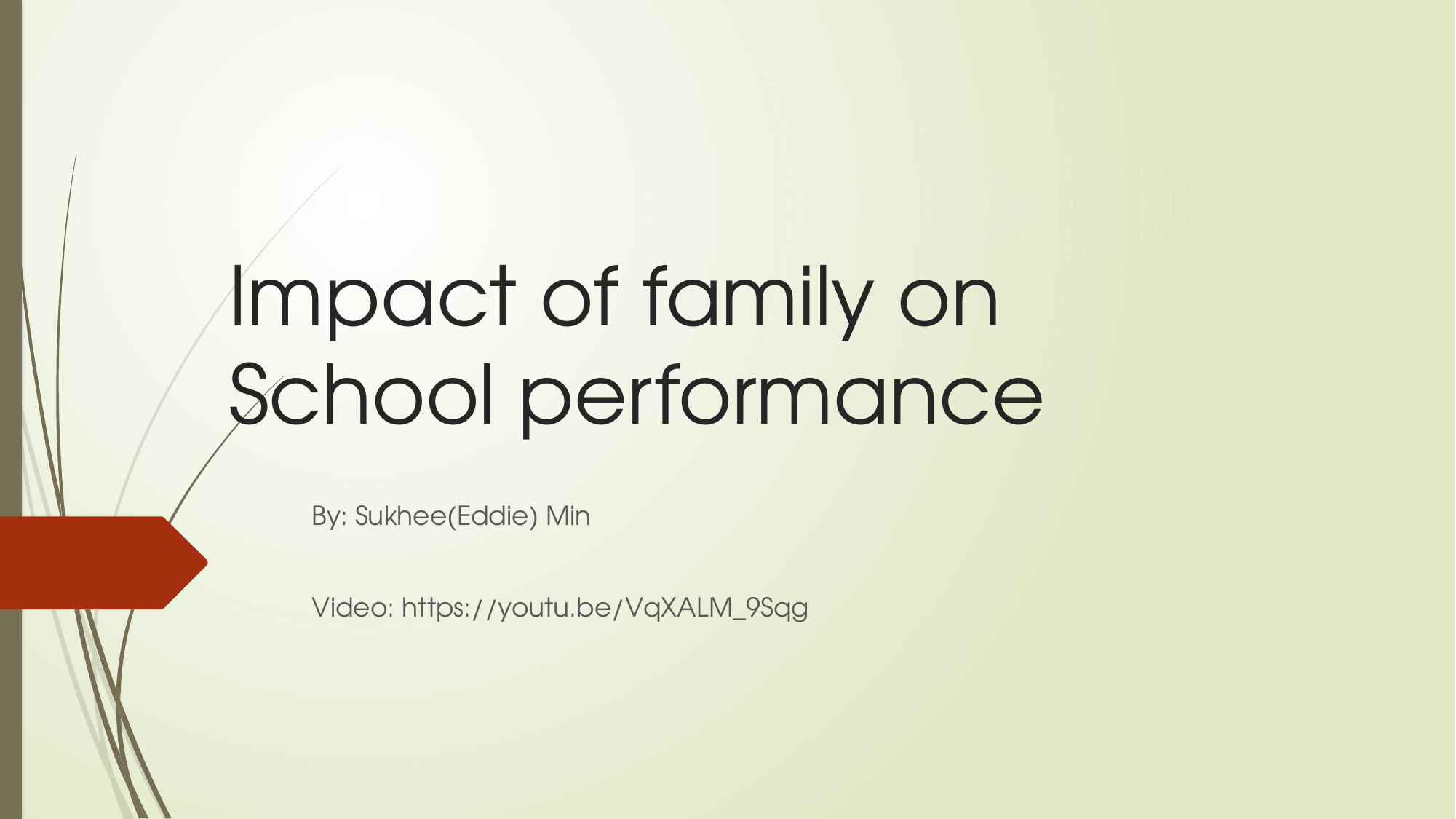

# Impact of family on School performance
By: Sukhee(Eddie) Min

Video: https://youtu.be/VqXALM_9Sqg